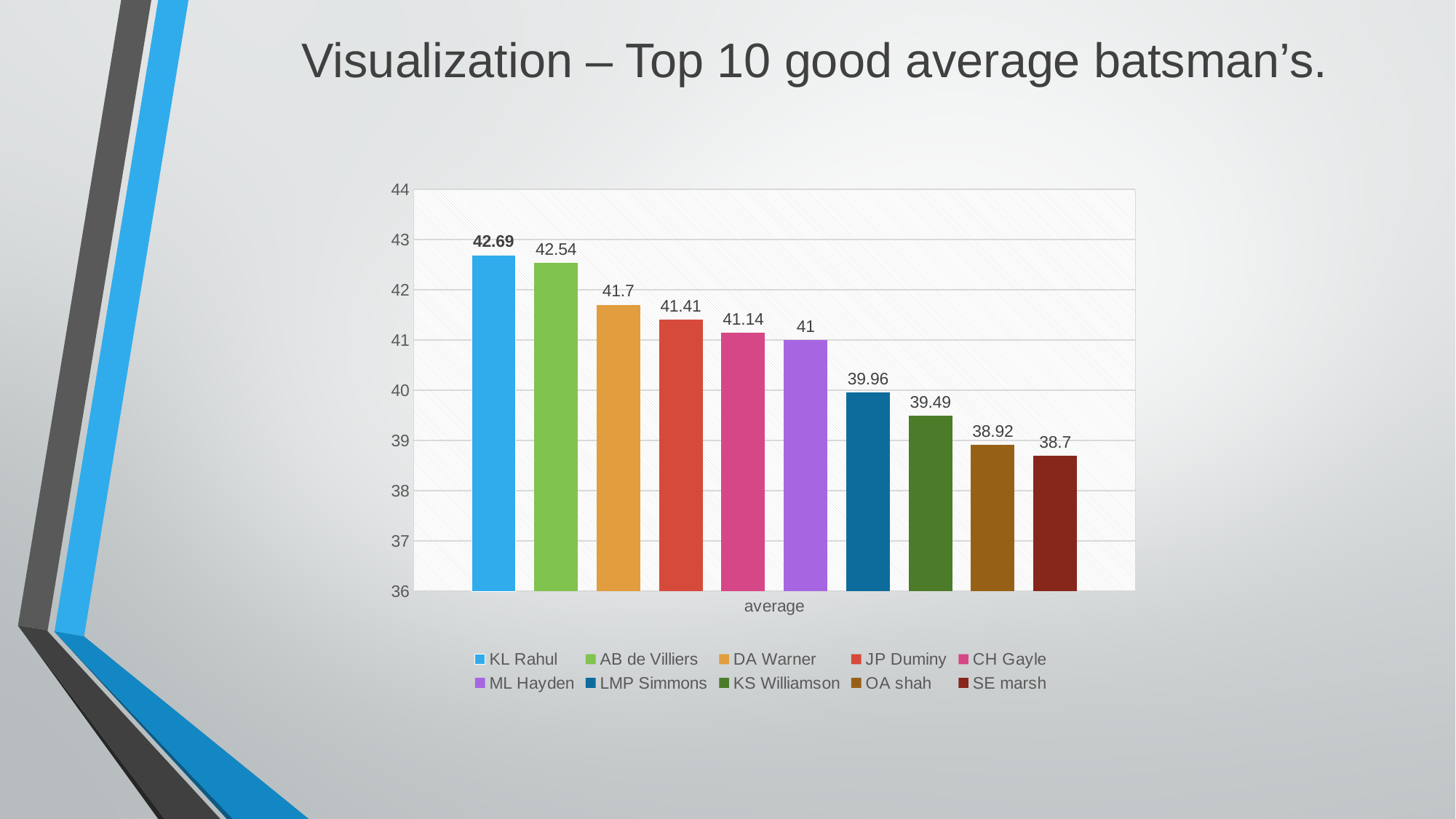

Visualization – Top 10 good average batsman’s.

### Chart

| Category | KL Rahul | AB de Villiers | DA Warner | JP Duminy | CH Gayle | ML Hayden | LMP Simmons | KS Williamson | OA shah | SE marsh |
|---|---|---|---|---|---|---|---|---|---|---|
| average | 42.69 | 42.54 | 41.7 | 41.41 | 41.14 | 41.0 | 39.96 | 39.49 | 38.92 | 38.7 |